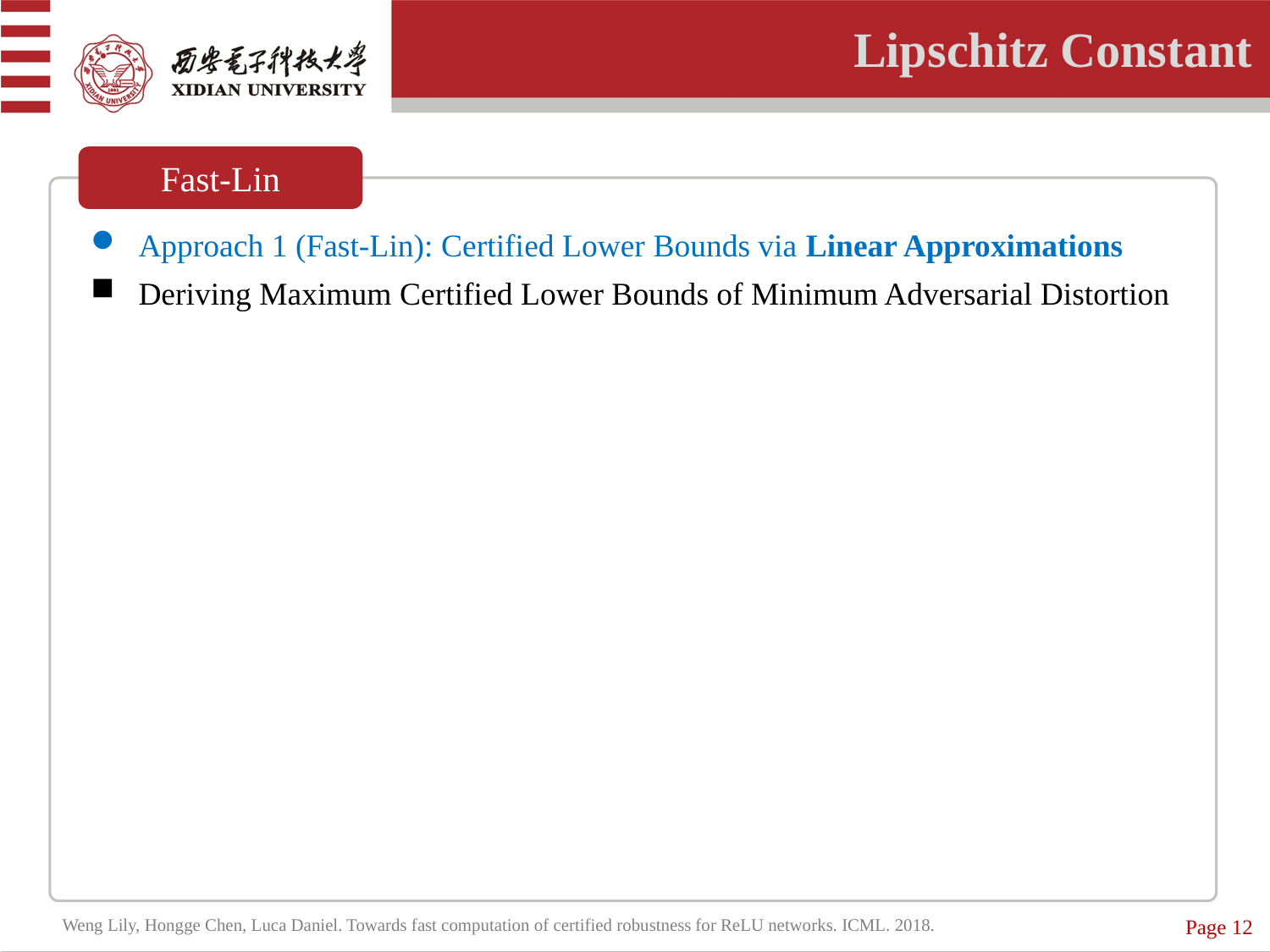

Lipschitz Constant
Fast-Lin

Approach 1 (Fast-Lin): Certified Lower Bounds via Linear Approximations
Deriving Maximum Certified Lower Bounds of Minimum Adversarial Distortion

Page 12
Weng Lily, Hongge Chen, Luca Daniel. Towards fast computation of certified robustness for ReLU networks. ICML. 2018.